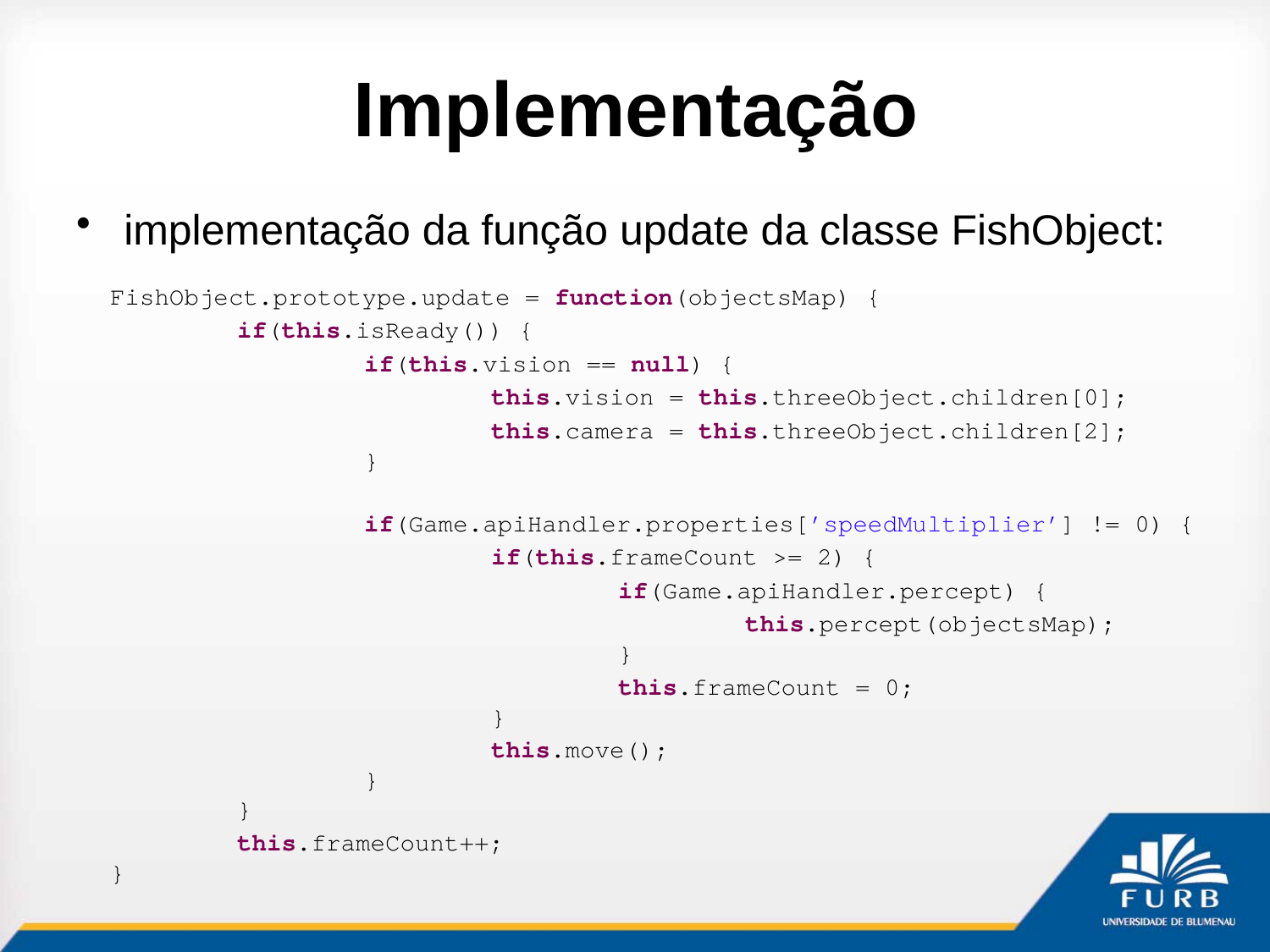

# Implementação
implementação da função update da classe FishObject:

| FishObject.prototype.update = function(objectsMap) { if(this.isReady()) { if(this.vision == null) { this.vision = this.threeObject.children[0]; this.camera = this.threeObject.children[2]; } if(Game.apiHandler.properties[’speedMultiplier’] != 0) { if(this.frameCount >= 2) { if(Game.apiHandler.percept) { this.percept(objectsMap); } this.frameCount = 0; } this.move(); } } this.frameCount++; } |
| --- |